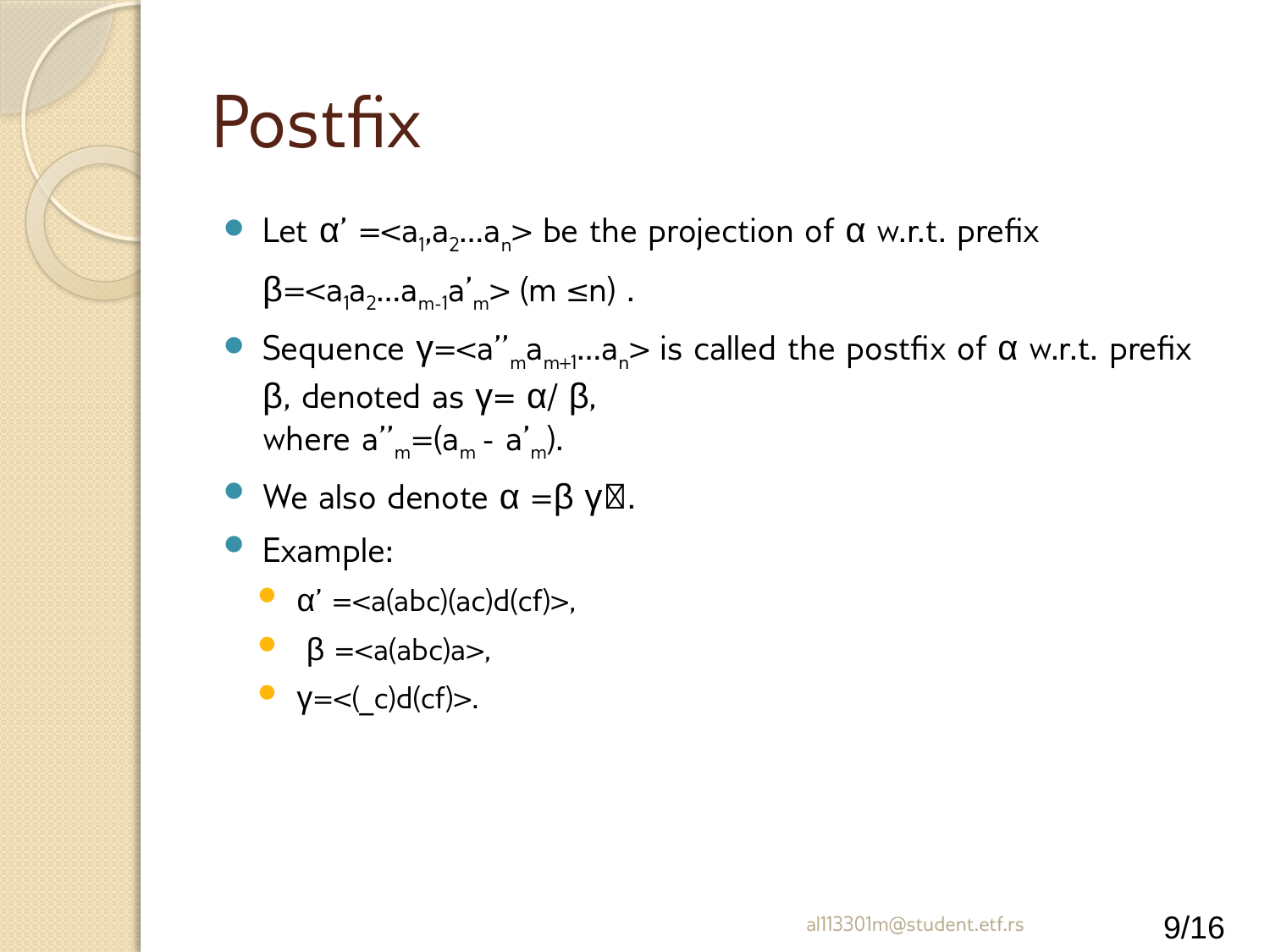

# Postfix
Let α’ =<a1,a2…an> be the projection of α w.r.t. prefix
	β=<a1a2…am-1a’m> (m ≤n) .
Sequence γ=<a’’mam+1…an> is called the postfix of α w.r.t. prefix β, denoted as γ= α/ β,
where a’’m=(am - a’m).
We also denote α =β ⋅ γ.
Example:
α’ =<a(abc)(ac)d(cf)>,
 β =<a(abc)a>,
γ=<(_c)d(cf)>.

al113301m@student.etf.rs